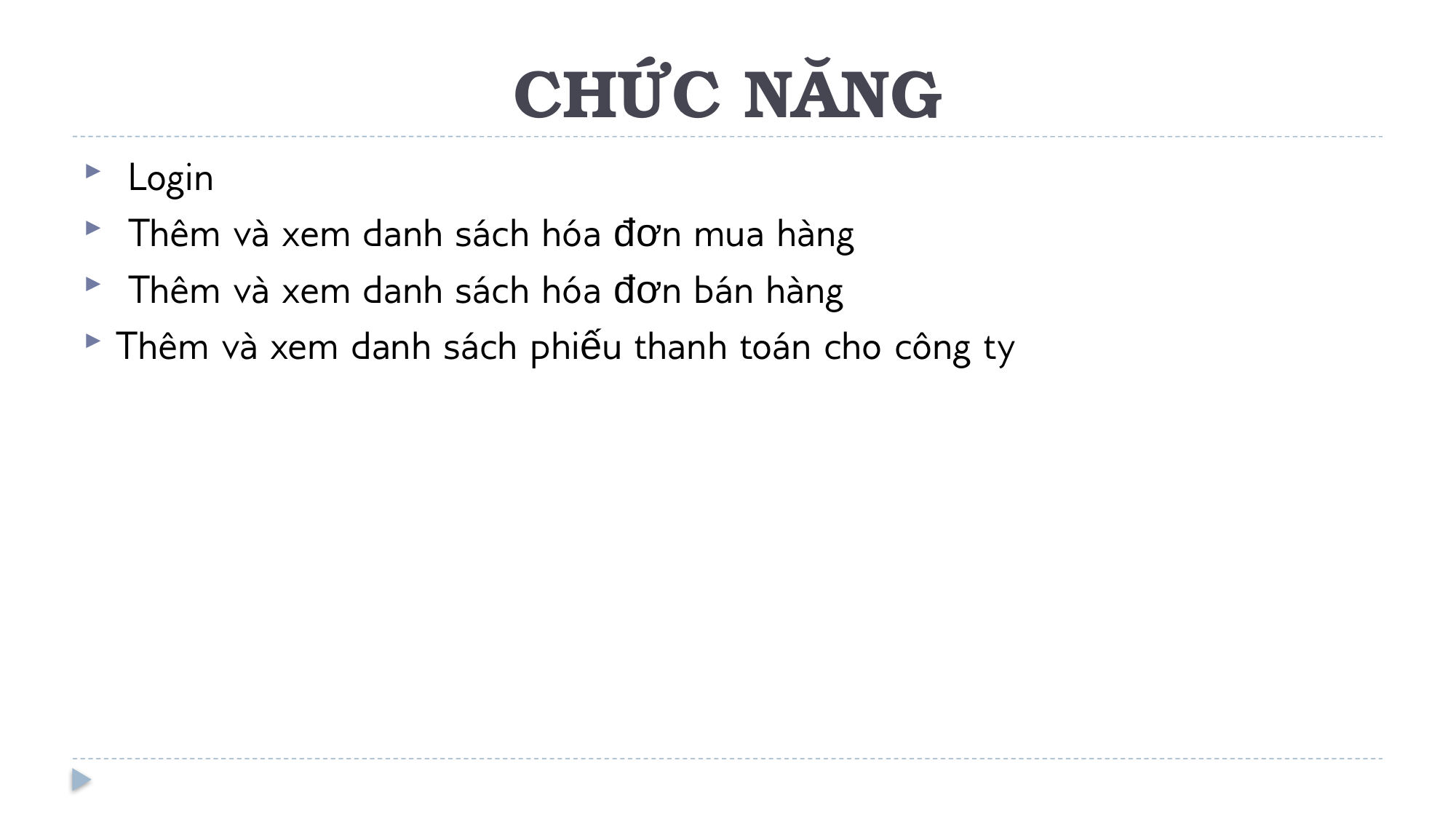

# CHỨC NĂNG
 Login
 Thêm và xem danh sách hóa đơn mua hàng
 Thêm và xem danh sách hóa đơn bán hàng
Thêm và xem danh sách phiếu thanh toán cho công ty